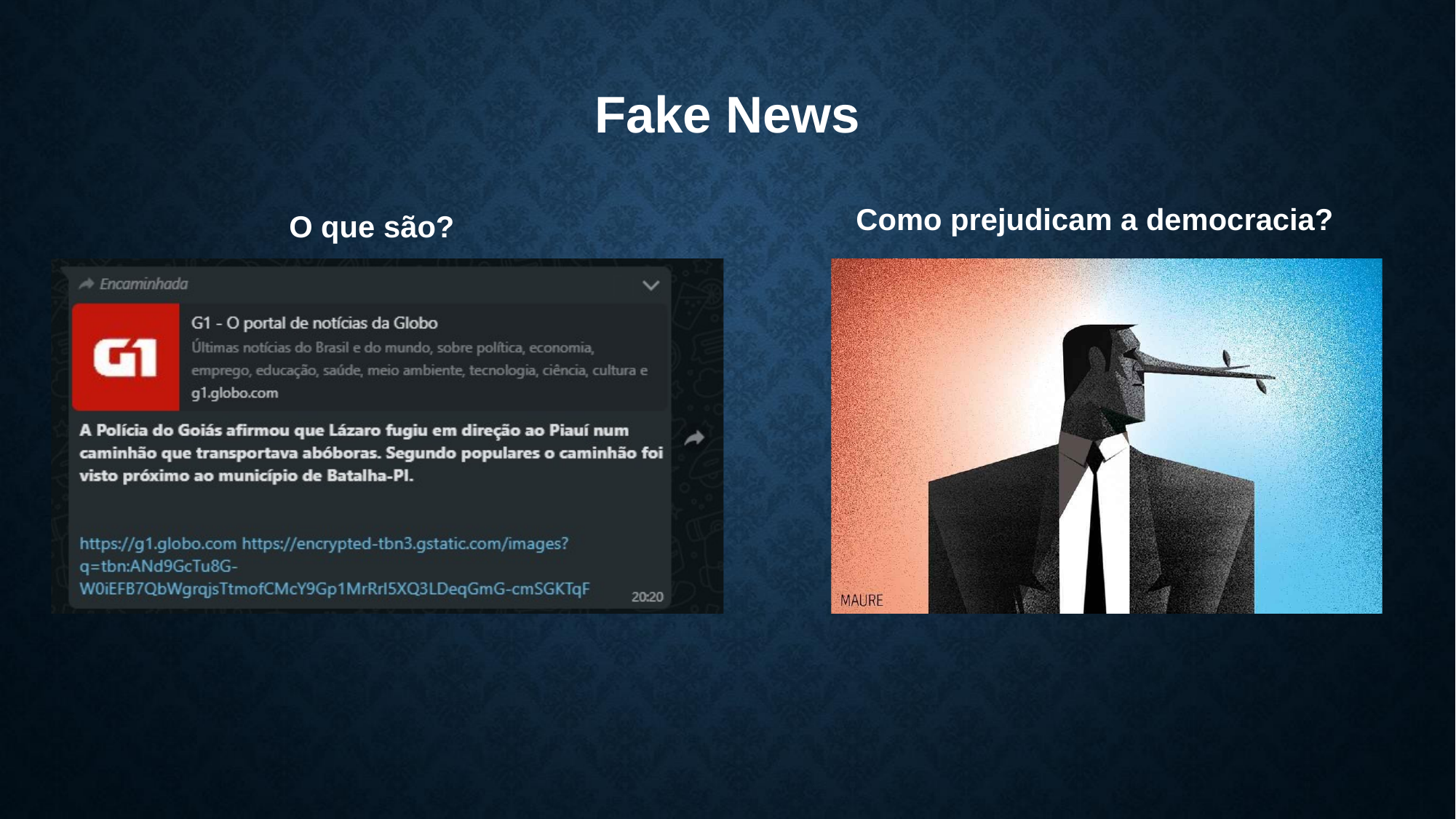

# Fake News
Como prejudicam a democracia?
O que são?